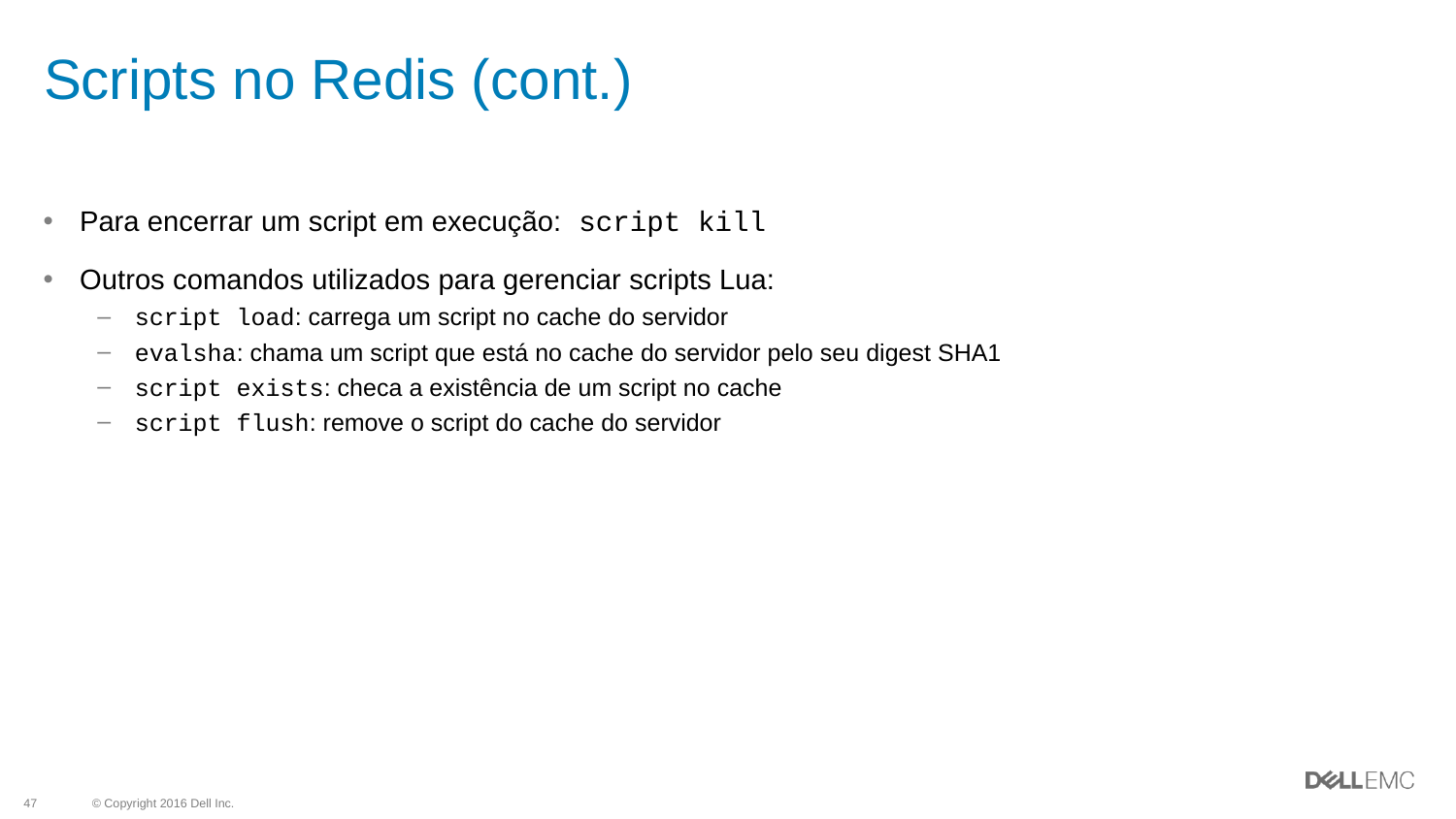

# Scripts no Redis (cont.)
Para encerrar um script em execução: script kill
Outros comandos utilizados para gerenciar scripts Lua:
script load: carrega um script no cache do servidor
evalsha: chama um script que está no cache do servidor pelo seu digest SHA1
script exists: checa a existência de um script no cache
script flush: remove o script do cache do servidor